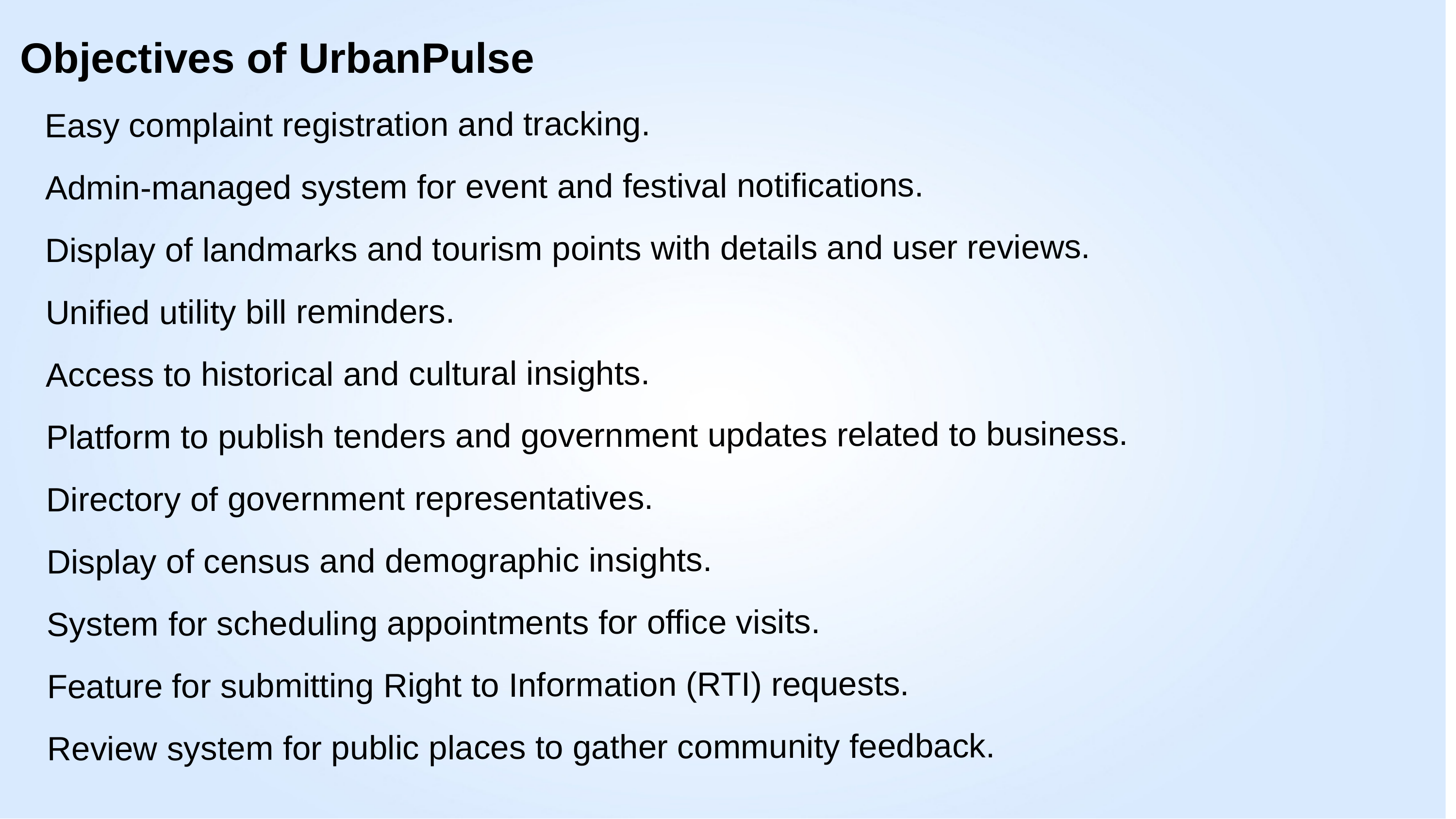

Objectives of UrbanPulse
Easy complaint registration and tracking.
Admin-managed system for event and festival notifications.
Display of landmarks and tourism points with details and user reviews.
Unified utility bill reminders.
Access to historical and cultural insights.
Platform to publish tenders and government updates related to business.
Directory of government representatives.
Display of census and demographic insights.
System for scheduling appointments for office visits.
Feature for submitting Right to Information (RTI) requests.
Review system for public places to gather community feedback.